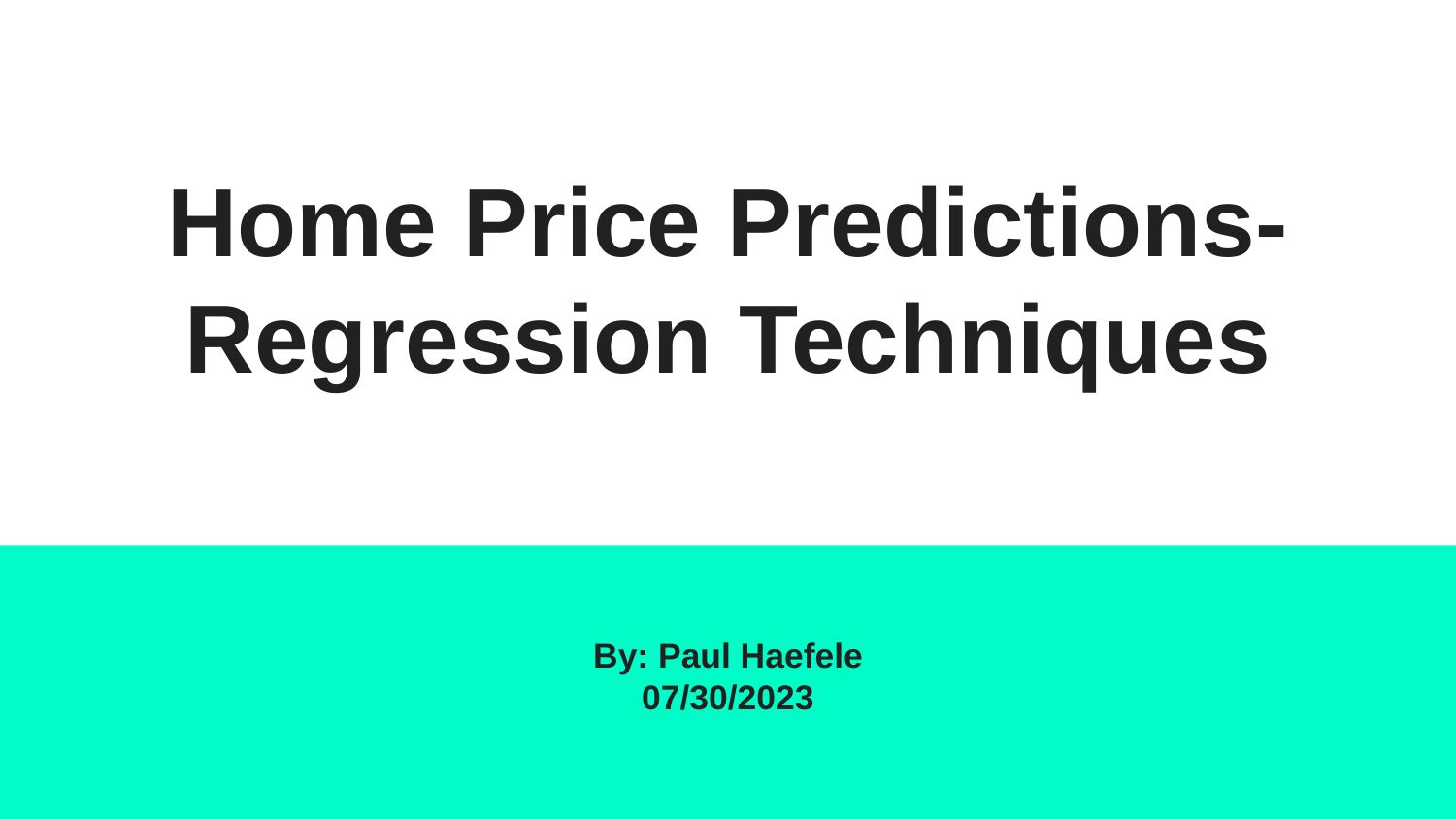

# Home Price Predictions-Regression Techniques
By: Paul Haefele
07/30/2023